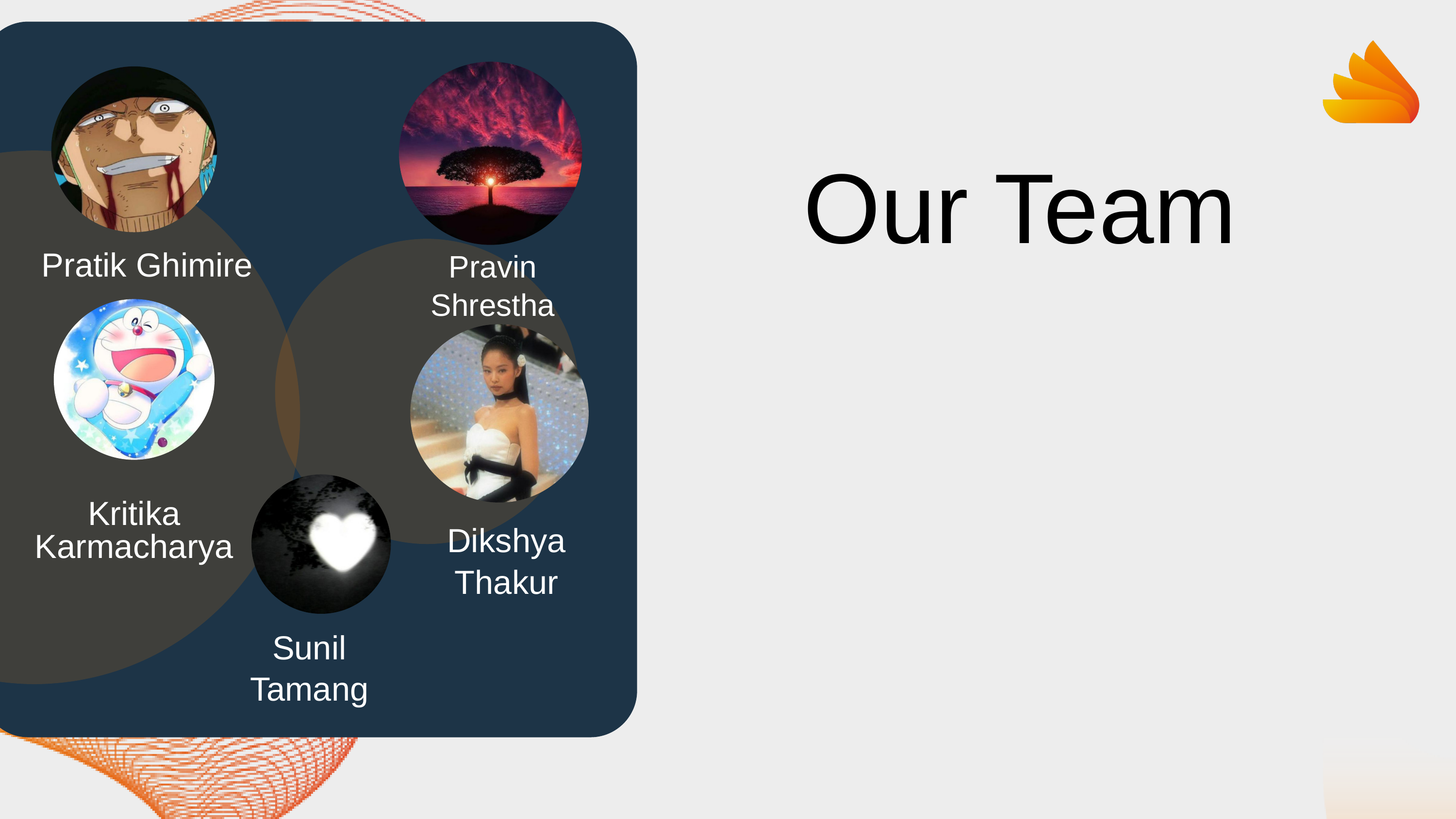

Our Team

Pravin
Shrestha
Pratik Ghimire

Kritika
Karmacharya
Dikshya
Thakur
Sunil
Tamang